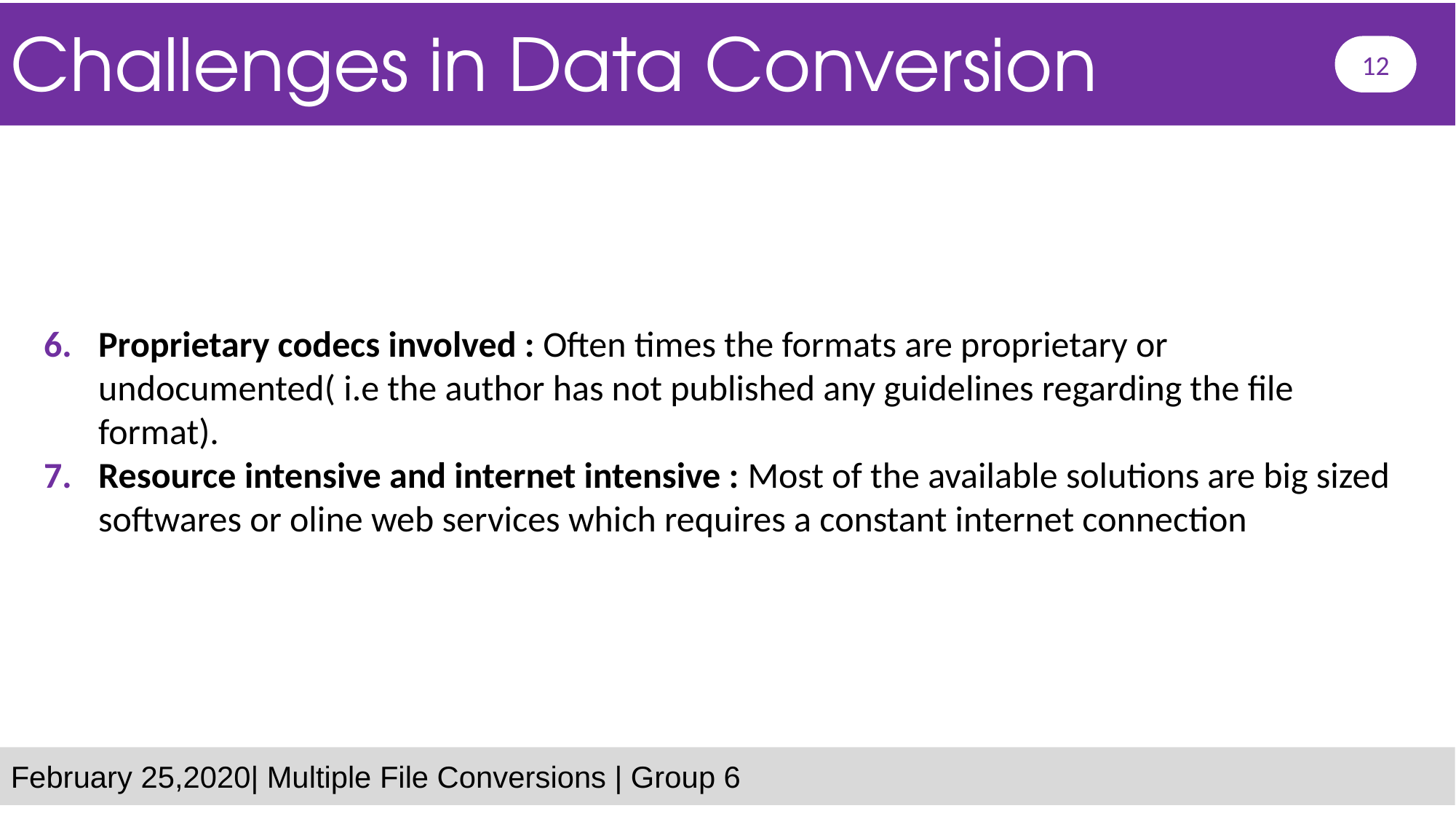

Challenges in Data Conversion
12

Proprietary codecs involved : Often times the formats are proprietary or undocumented( i.e the author has not published any guidelines regarding the file format).
Resource intensive and internet intensive : Most of the available solutions are big sized softwares or oline web services which requires a constant internet connection
February 25,2020| Multiple File Conversions | Group 6